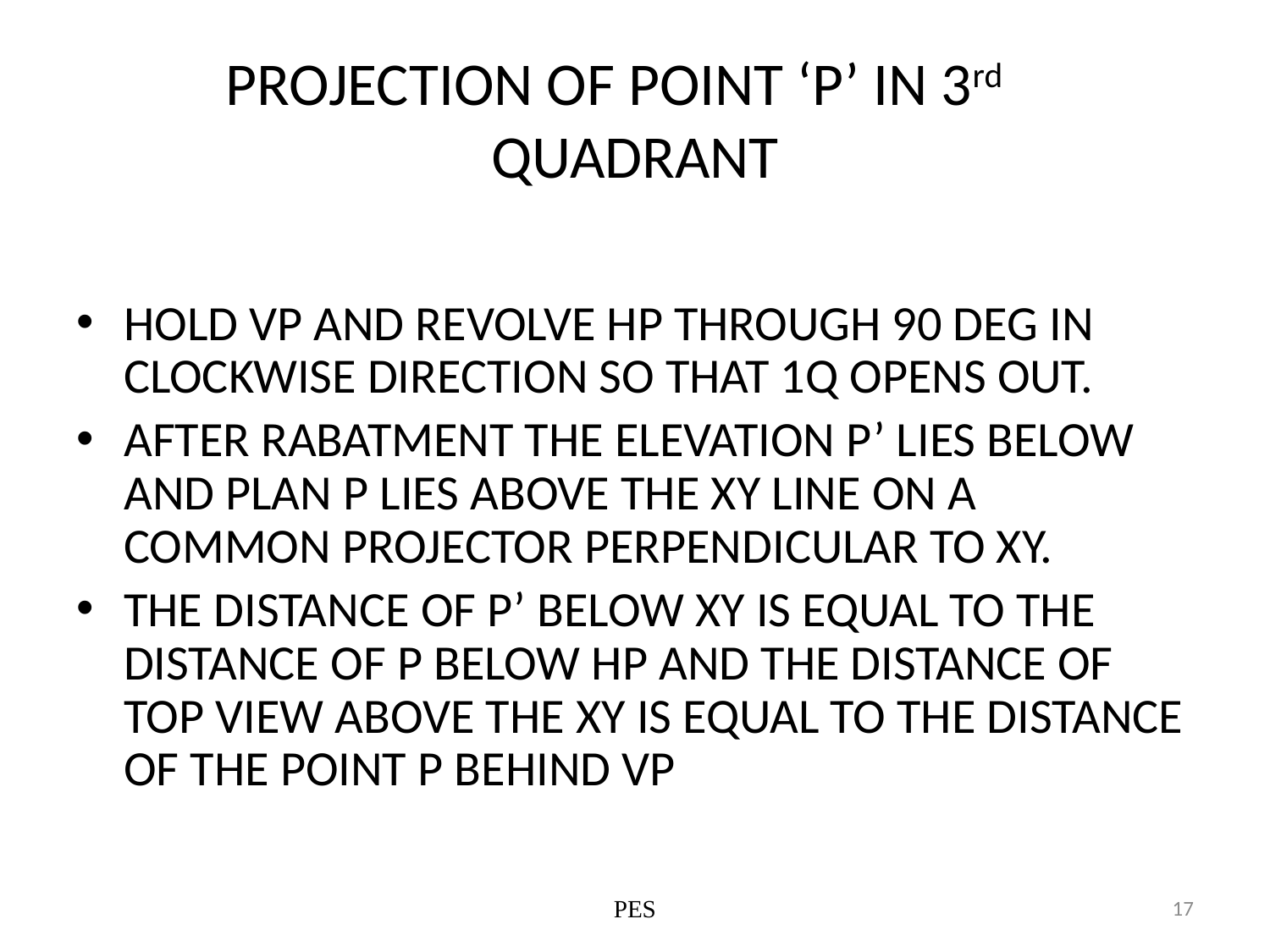

# PROJECTION OF POINT ‘P’ IN 3rd    QUADRANT

HOLD VP AND REVOLVE HP THROUGH 90 DEG IN CLOCKWISE DIRECTION SO THAT 1Q OPENS OUT.
AFTER RABATMENT THE ELEVATION P’ LIES BELOW AND PLAN P LIES ABOVE THE XY LINE ON A COMMON PROJECTOR PERPENDICULAR TO XY.
THE DISTANCE OF P’ BELOW XY IS EQUAL TO THE DISTANCE OF P BELOW HP AND THE DISTANCE OF TOP VIEW ABOVE THE XY IS EQUAL TO THE DISTANCE OF THE POINT P BEHIND VP

PES
17